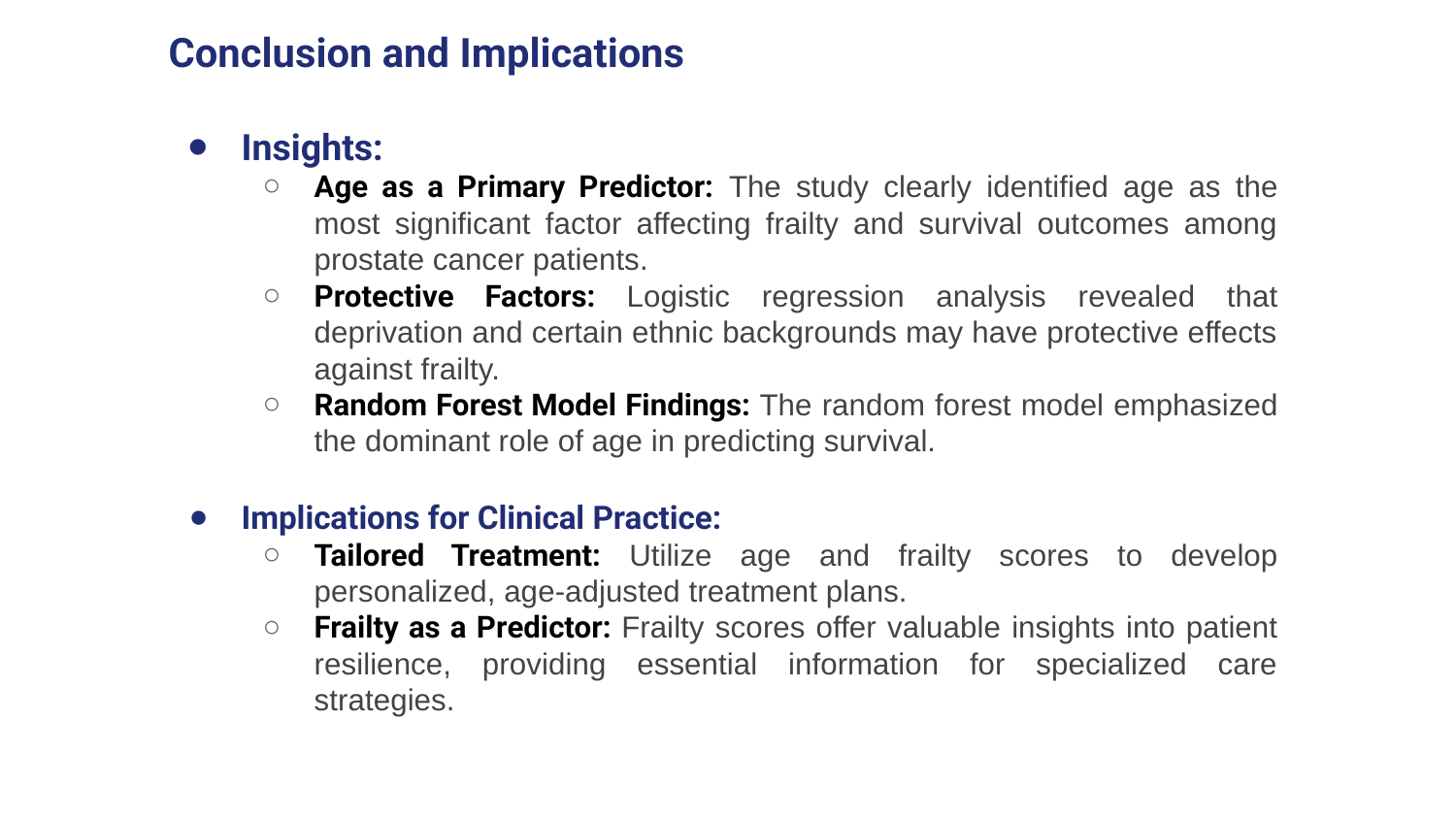

Conclusion and Implications

Insights:
Age as a Primary Predictor: The study clearly identified age as the most significant factor affecting frailty and survival outcomes among prostate cancer patients.
Protective Factors: Logistic regression analysis revealed that deprivation and certain ethnic backgrounds may have protective effects against frailty.
Random Forest Model Findings: The random forest model emphasized the dominant role of age in predicting survival.

Implications for Clinical Practice:
Tailored Treatment: Utilize age and frailty scores to develop personalized, age-adjusted treatment plans.
Frailty as a Predictor: Frailty scores offer valuable insights into patient resilience, providing essential information for specialized care strategies.